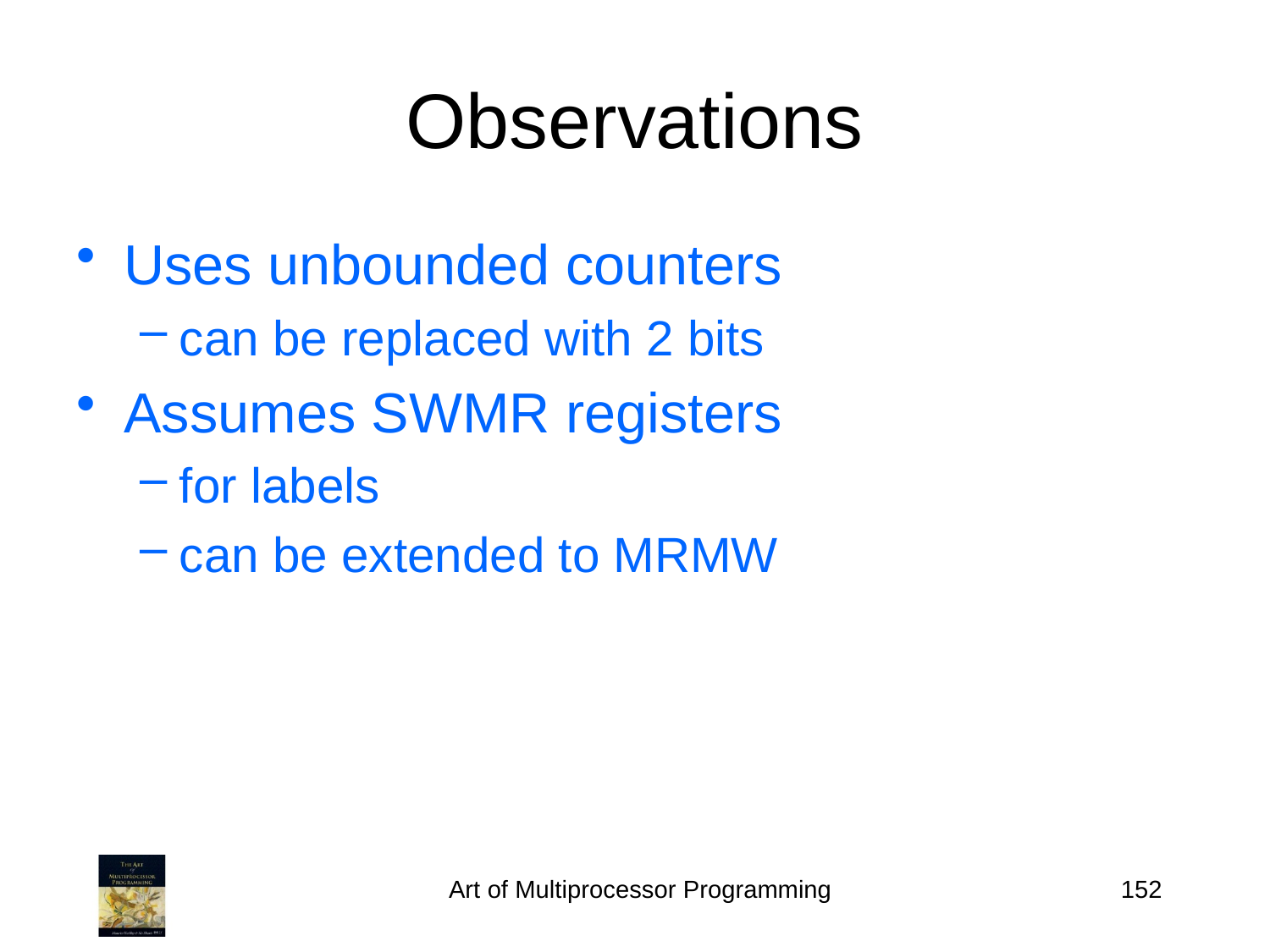

Observations
Uses unbounded counters
can be replaced with 2 bits
Assumes SWMR registers
for labels
can be extended to MRMW
Art of Multiprocessor Programming
152